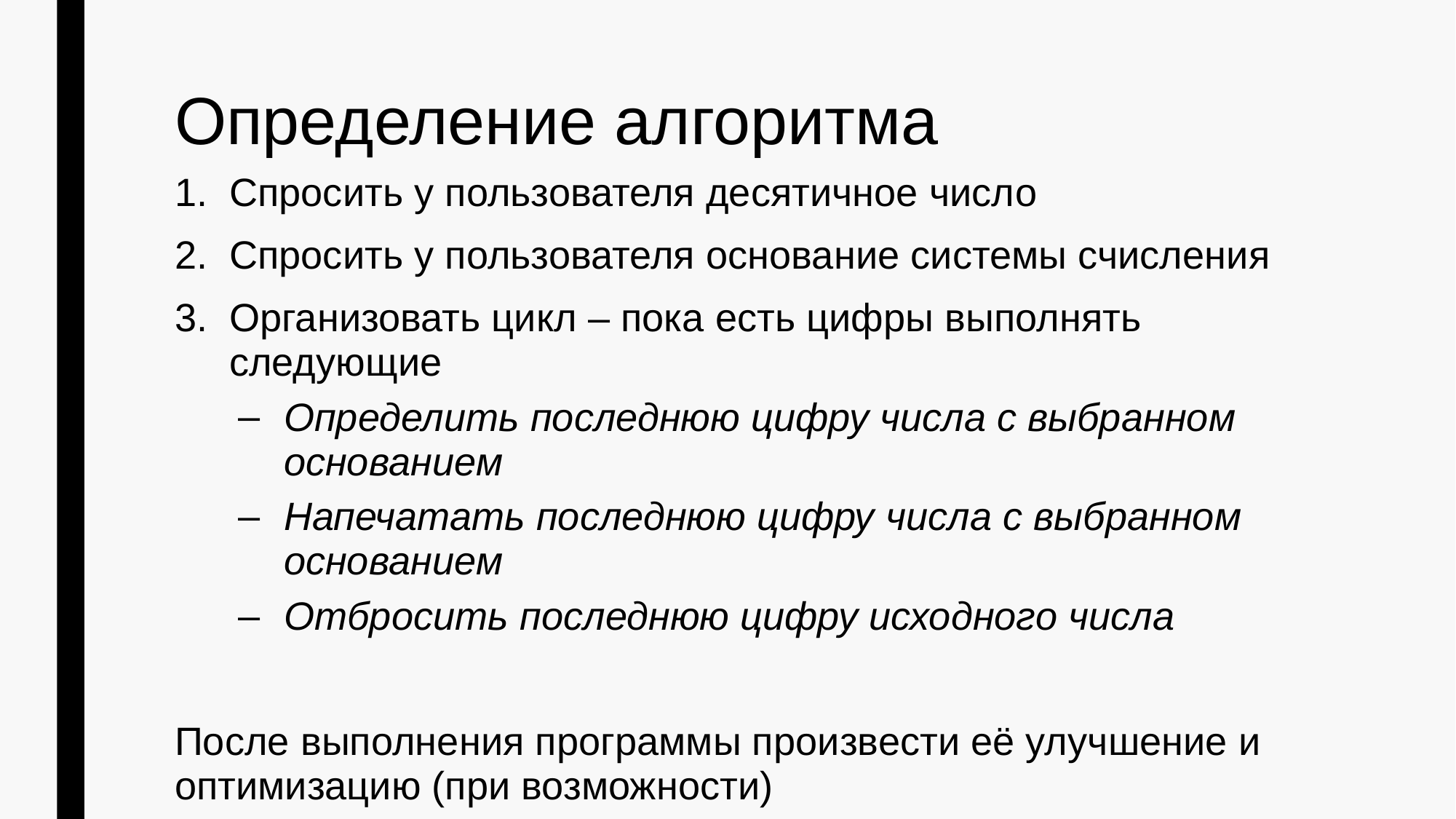

# Определение алгоритма
Спросить у пользователя десятичное число
Спросить у пользователя основание системы счисления
Организовать цикл – пока есть цифры выполнять следующие
Определить последнюю цифру числа с выбранном основанием
Напечатать последнюю цифру числа с выбранном основанием
Отбросить последнюю цифру исходного числа

После выполнения программы произвести её улучшение и оптимизацию (при возможности)